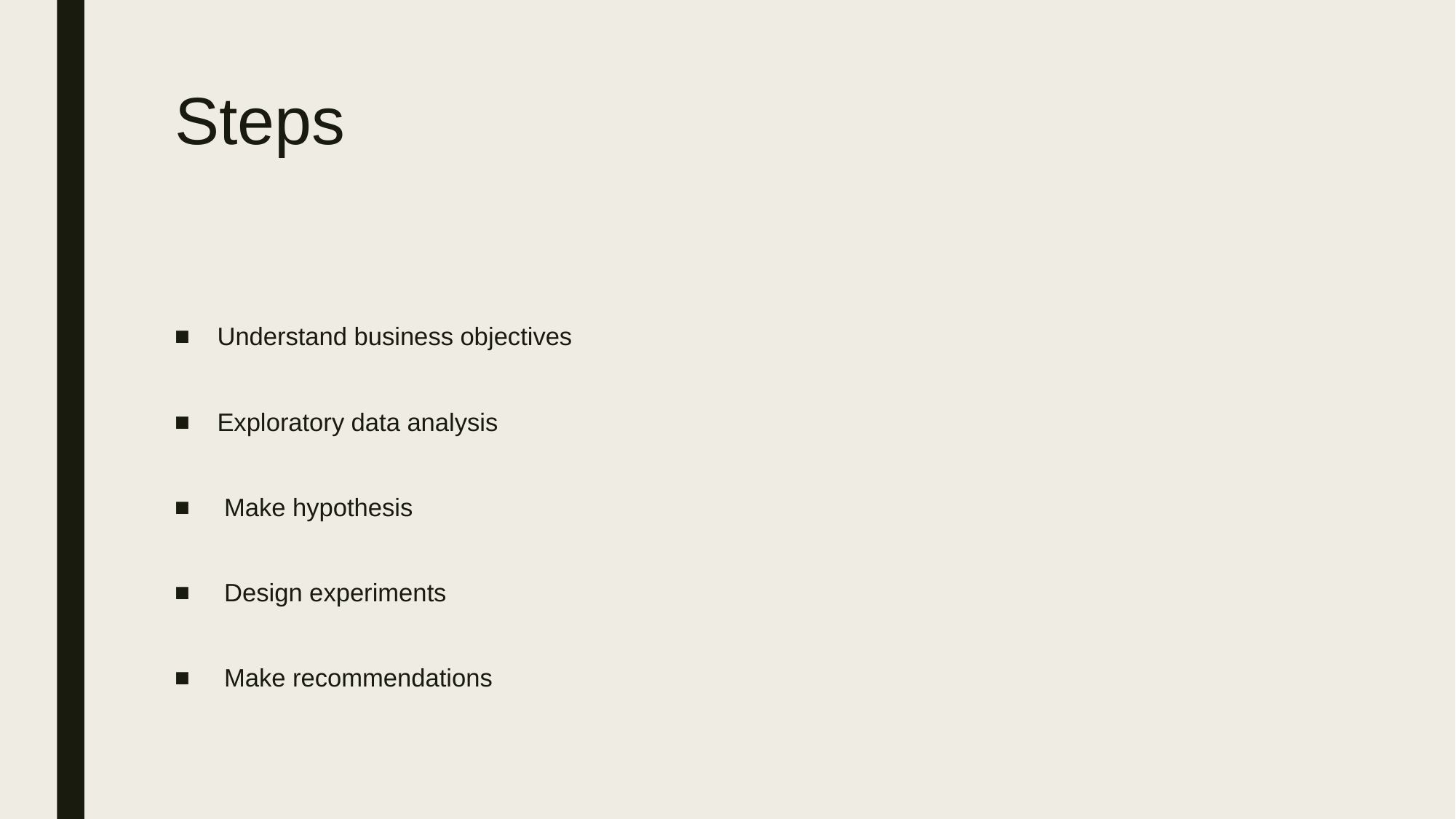

# Steps

Understand business objectives

Exploratory data analysis

 Make hypothesis

 Design experiments

 Make recommendations